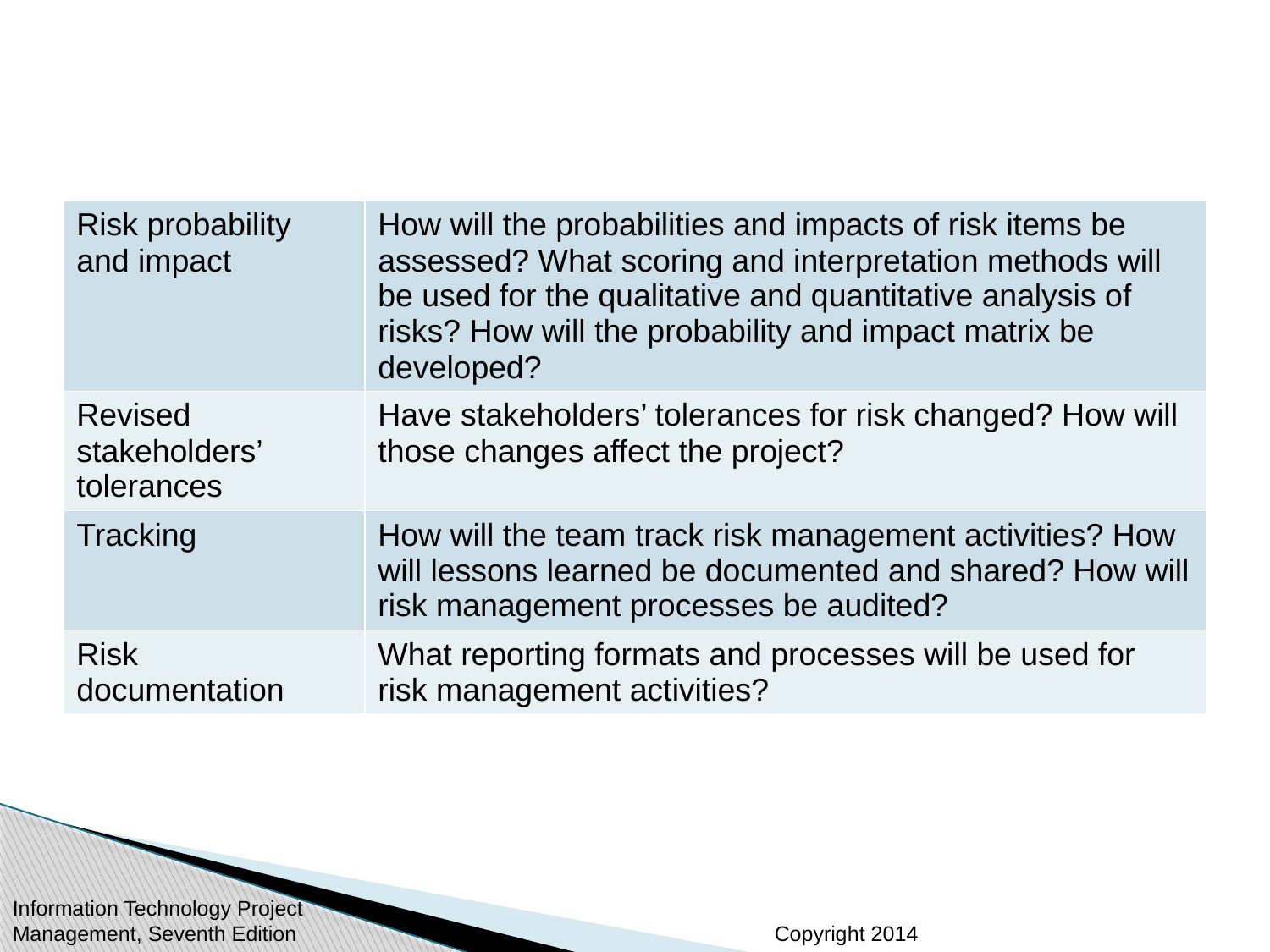

#
| Risk probability and impact | How will the probabilities and impacts of risk items be assessed? What scoring and interpretation methods will be used for the qualitative and quantitative analysis of risks? How will the probability and impact matrix be developed? |
| --- | --- |
| Revised stakeholders’ tolerances | Have stakeholders’ tolerances for risk changed? How will those changes affect the project? |
| Tracking | How will the team track risk management activities? How will lessons learned be documented and shared? How will risk management processes be audited? |
| Risk documentation | What reporting formats and processes will be used for risk management activities? |
Information Technology Project Management, Seventh Edition